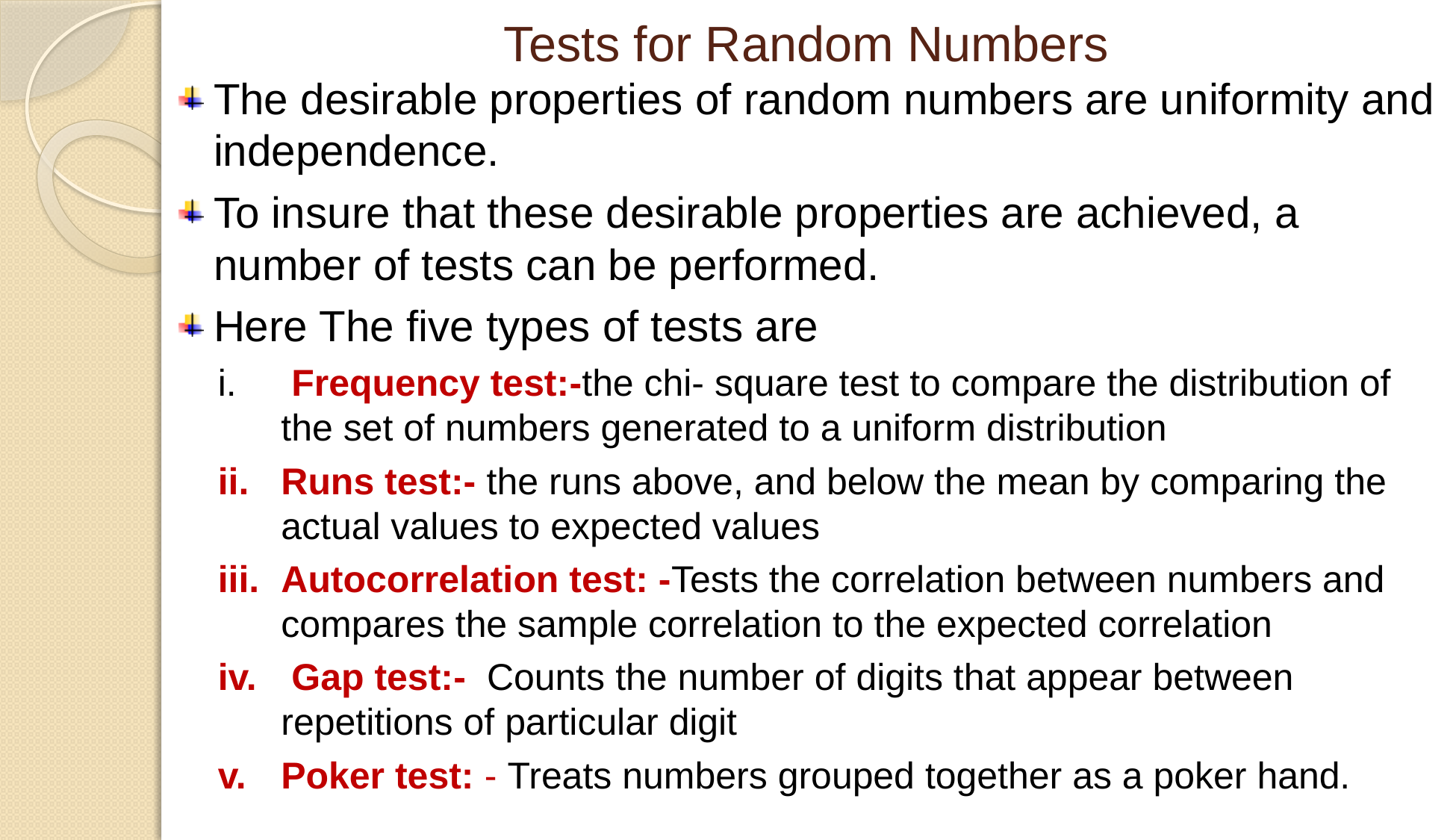

# Tests for Random Numbers
The desirable properties of random numbers are uniformity and independence.
To insure that these desirable properties are achieved, a number of tests can be performed.
Here The five types of tests are
 Frequency test:-the chi- square test to compare the distribution of the set of numbers generated to a uniform distribution
Runs test:- the runs above, and below the mean by comparing the actual values to expected values
Autocorrelation test: -Tests the correlation between numbers and compares the sample correlation to the expected correlation
 Gap test:-  Counts the number of digits that appear between repetitions of particular digit
Poker test: - Treats numbers grouped together as a poker hand.